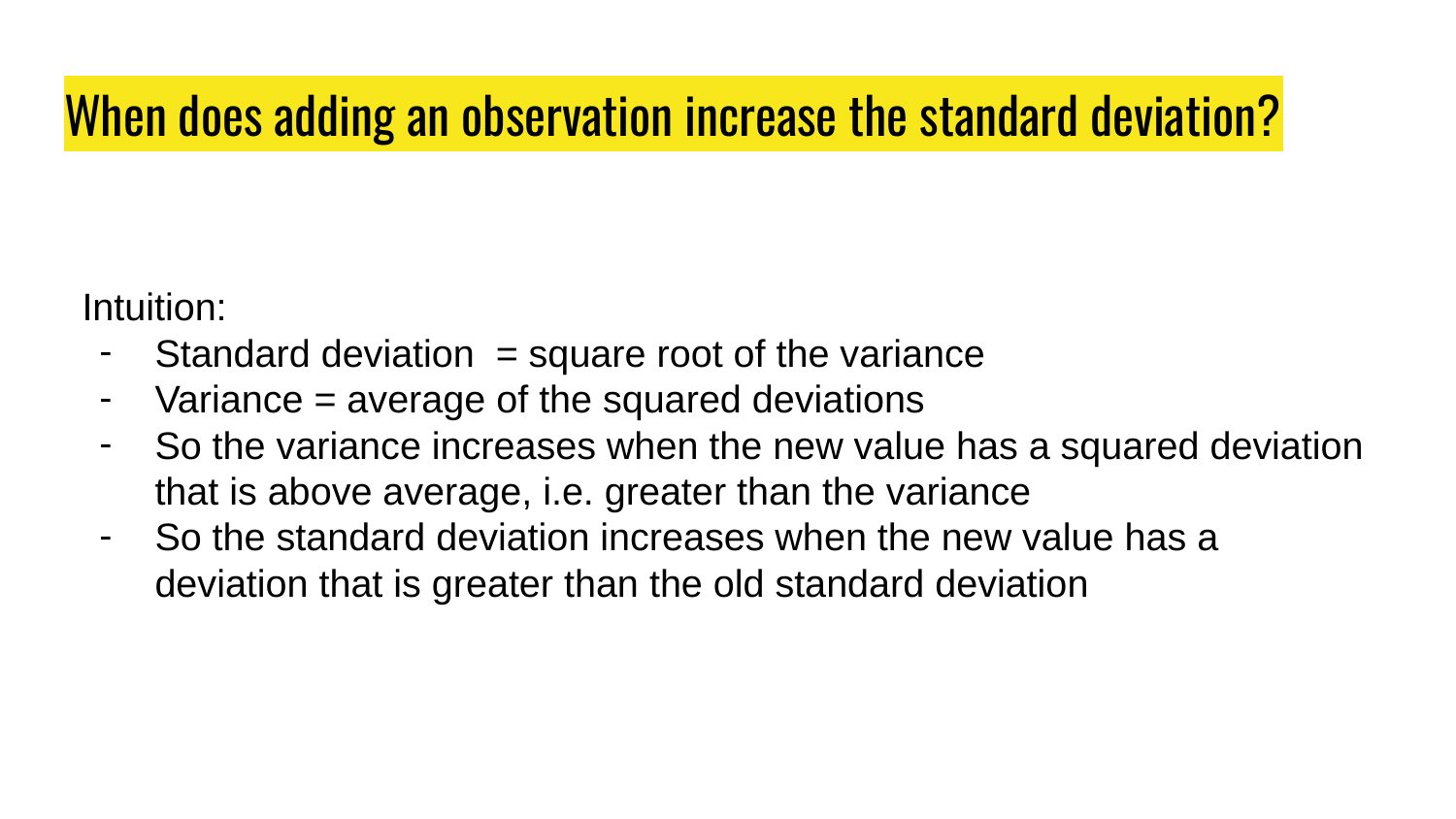

# When does adding an observation increase the standard deviation?
Intuition:
Standard deviation  = square root of the variance
Variance = average of the squared deviations
So the variance increases when the new value has a squared deviation that is above average, i.e. greater than the variance
So the standard deviation increases when the new value has a deviation that is greater than the old standard deviation